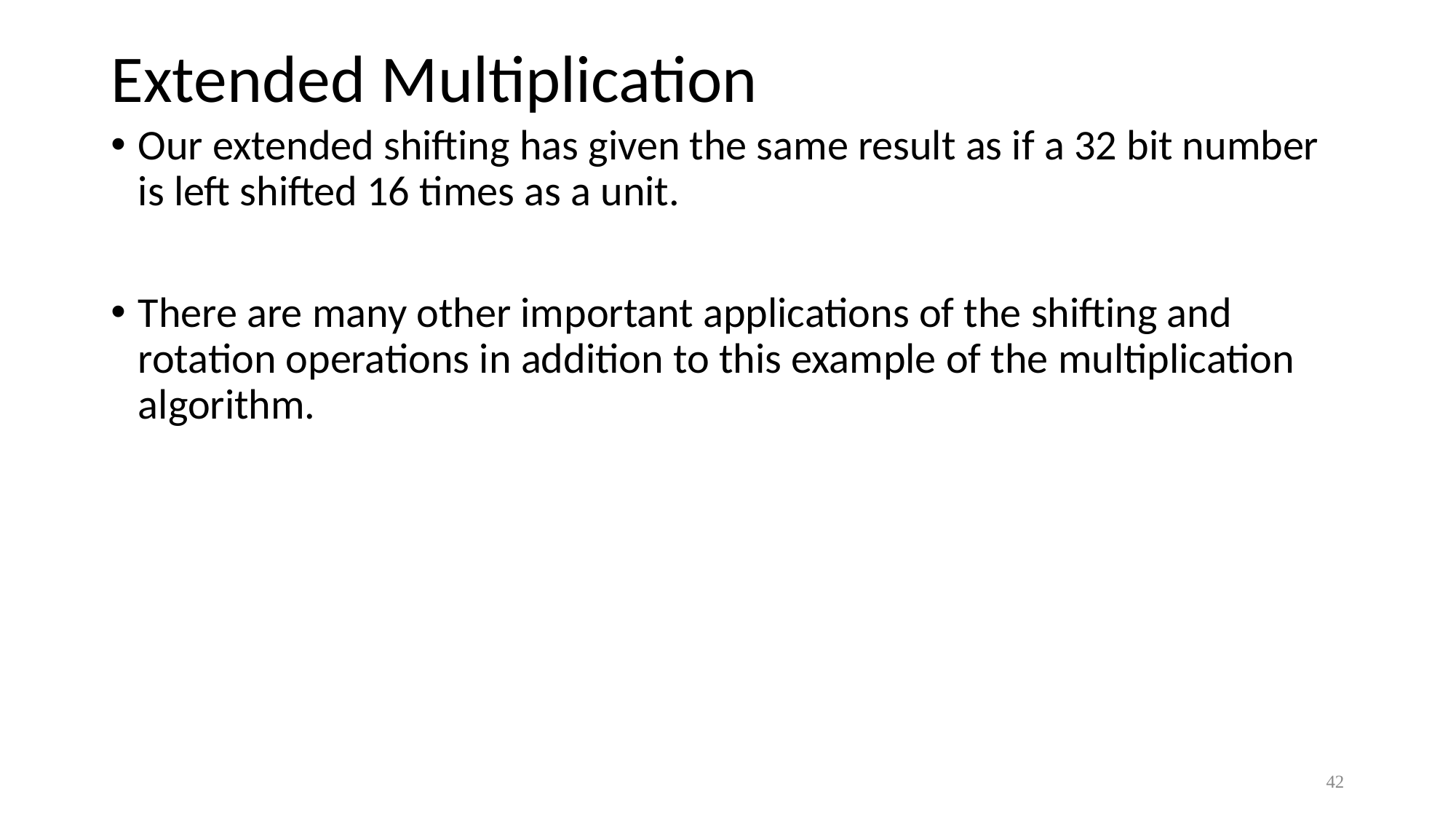

# Extended Multiplication
Our extended shifting has given the same result as if a 32 bit number is left shifted 16 times as a unit.

There are many other important applications of the shifting and rotation operations in addition to this example of the multiplication algorithm.
42